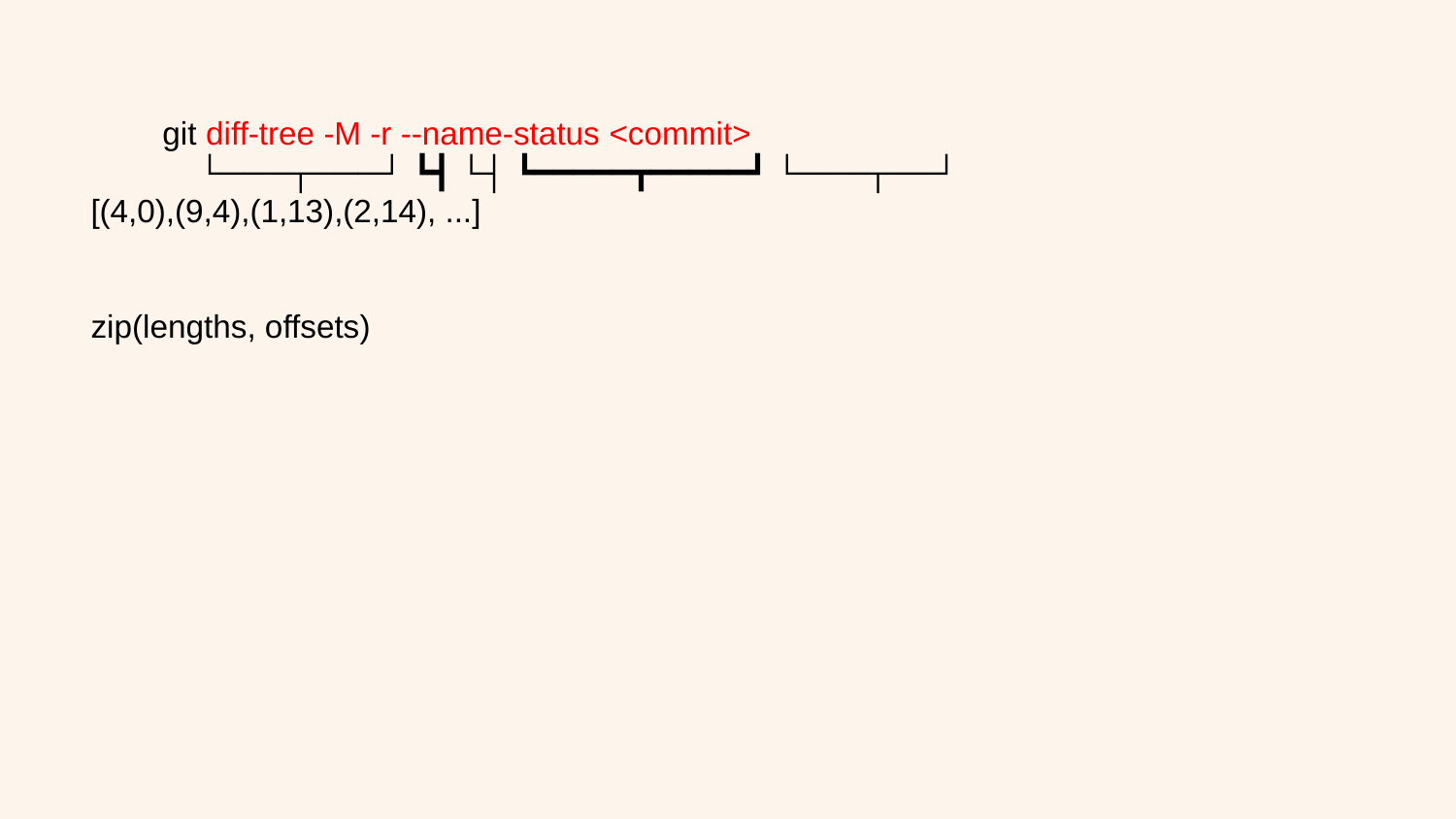

git diff-tree -M -r --name-status <commit>
            └───┬───┘ ┗┫ └┤ ┗━━━━━┳━━━━━┛ └───┬──┘
[(4,0),(9,4),(1,13),(2,14), ...]

zip(lengths, offsets)